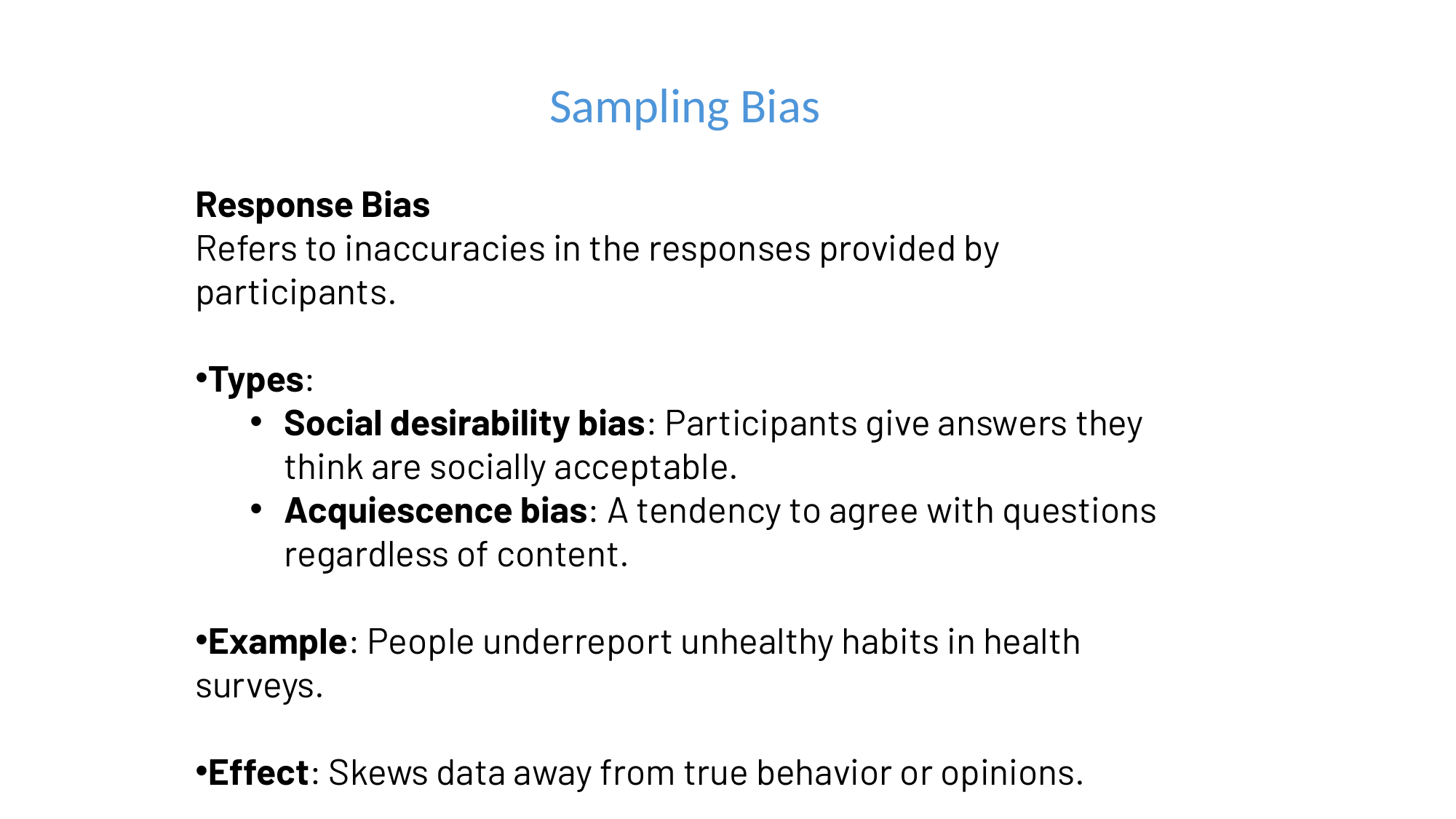

Sampling Bias
Response Bias
Refers to inaccuracies in the responses provided by participants.

Types:
Social desirability bias: Participants give answers they think are socially acceptable.
Acquiescence bias: A tendency to agree with questions regardless of content.

Example: People underreport unhealthy habits in health surveys.

Effect: Skews data away from true behavior or opinions.